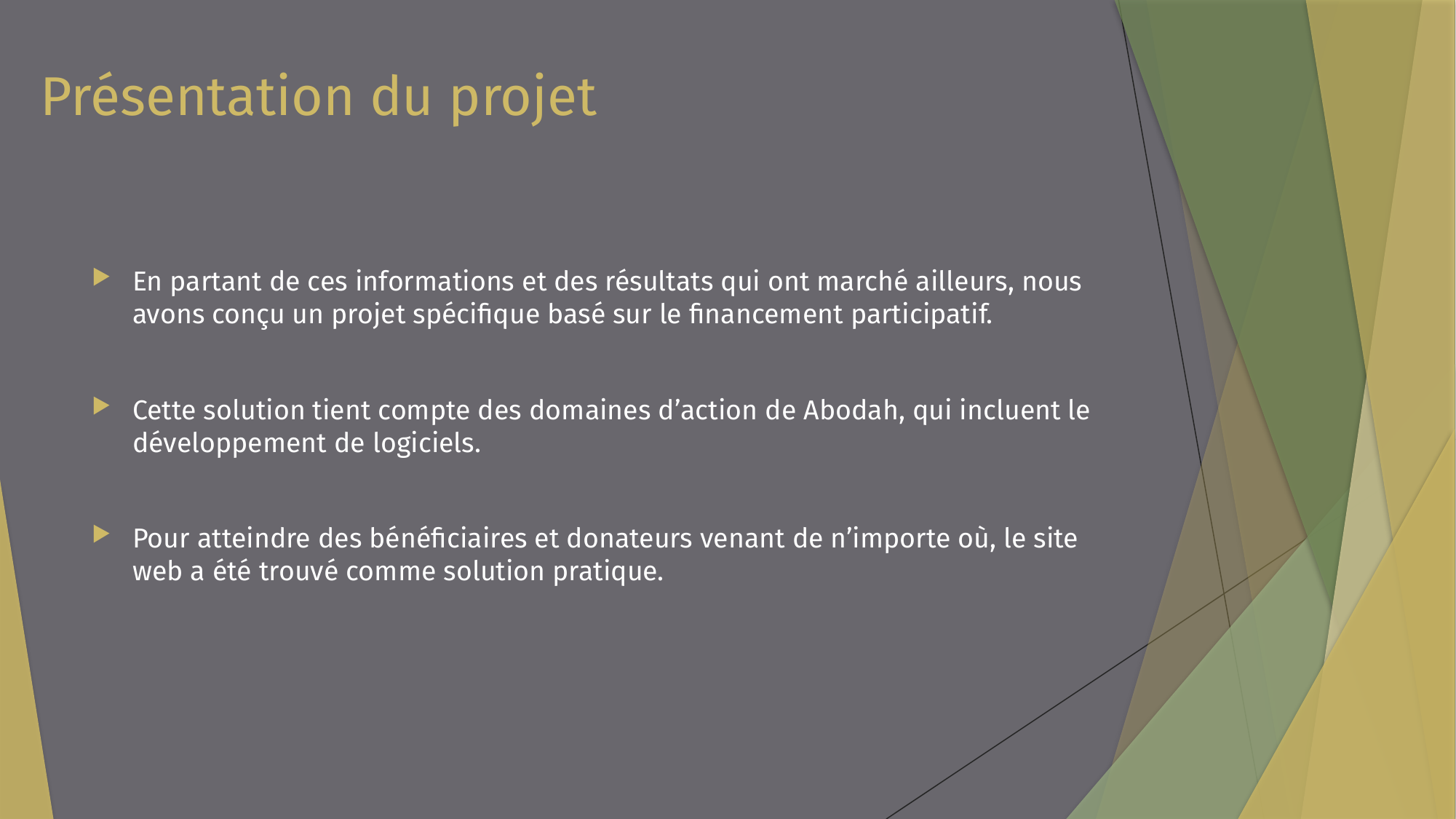

Présentation du projet
En partant de ces informations et des résultats qui ont marché ailleurs, nous avons conçu un projet spécifique basé sur le financement participatif.

Cette solution tient compte des domaines d’action de Abodah, qui incluent le développement de logiciels.

Pour atteindre des bénéficiaires et donateurs venant de n’importe où, le site web a été trouvé comme solution pratique.